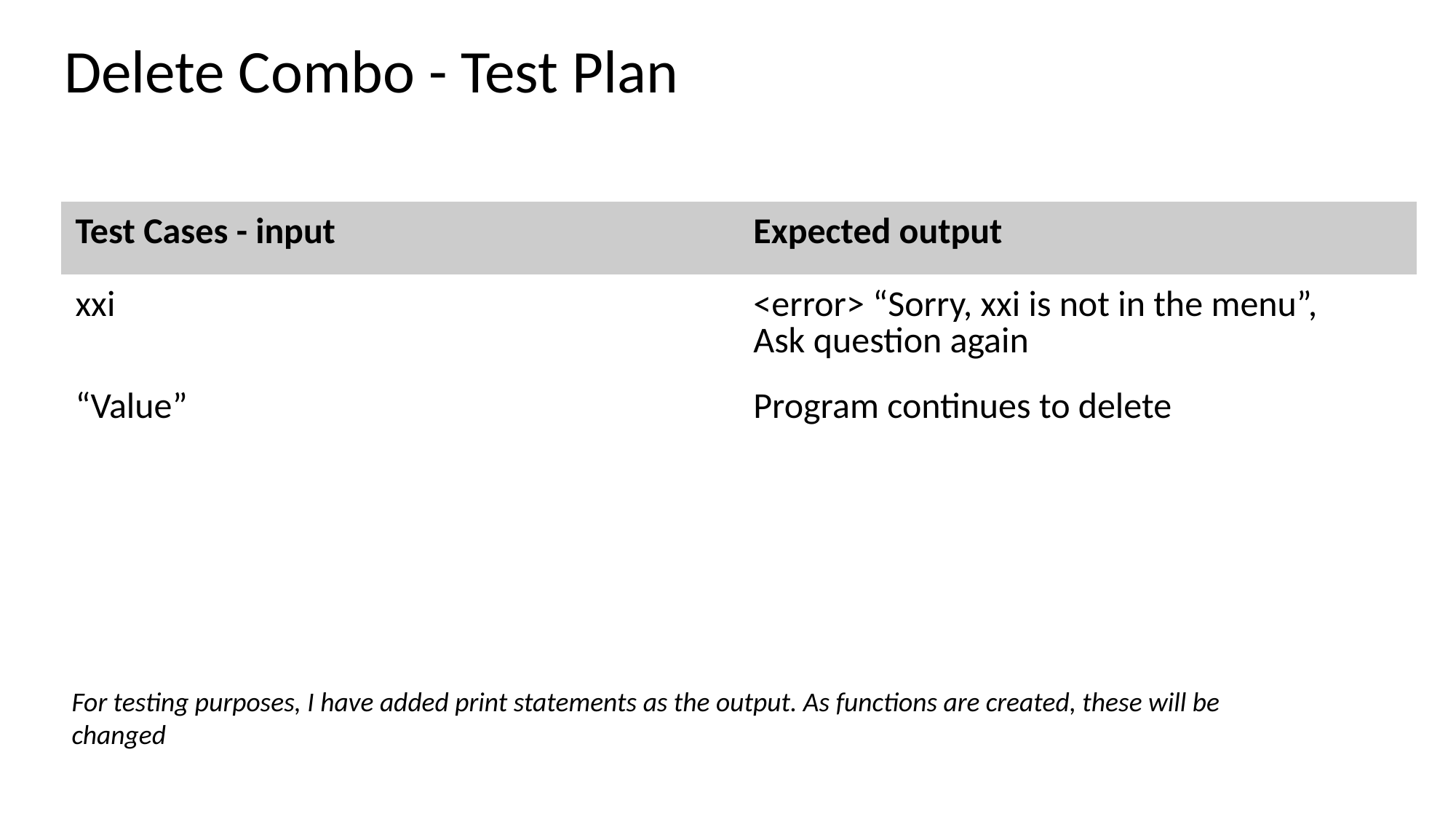

# Delete Combo - Test Plan
| Test Cases - input | Expected output |
| --- | --- |
| xxi | <error> “Sorry, xxi is not in the menu”, Ask question again |
| “Value” | Program continues to delete |
For testing purposes, I have added print statements as the output. As functions are created, these will be changed